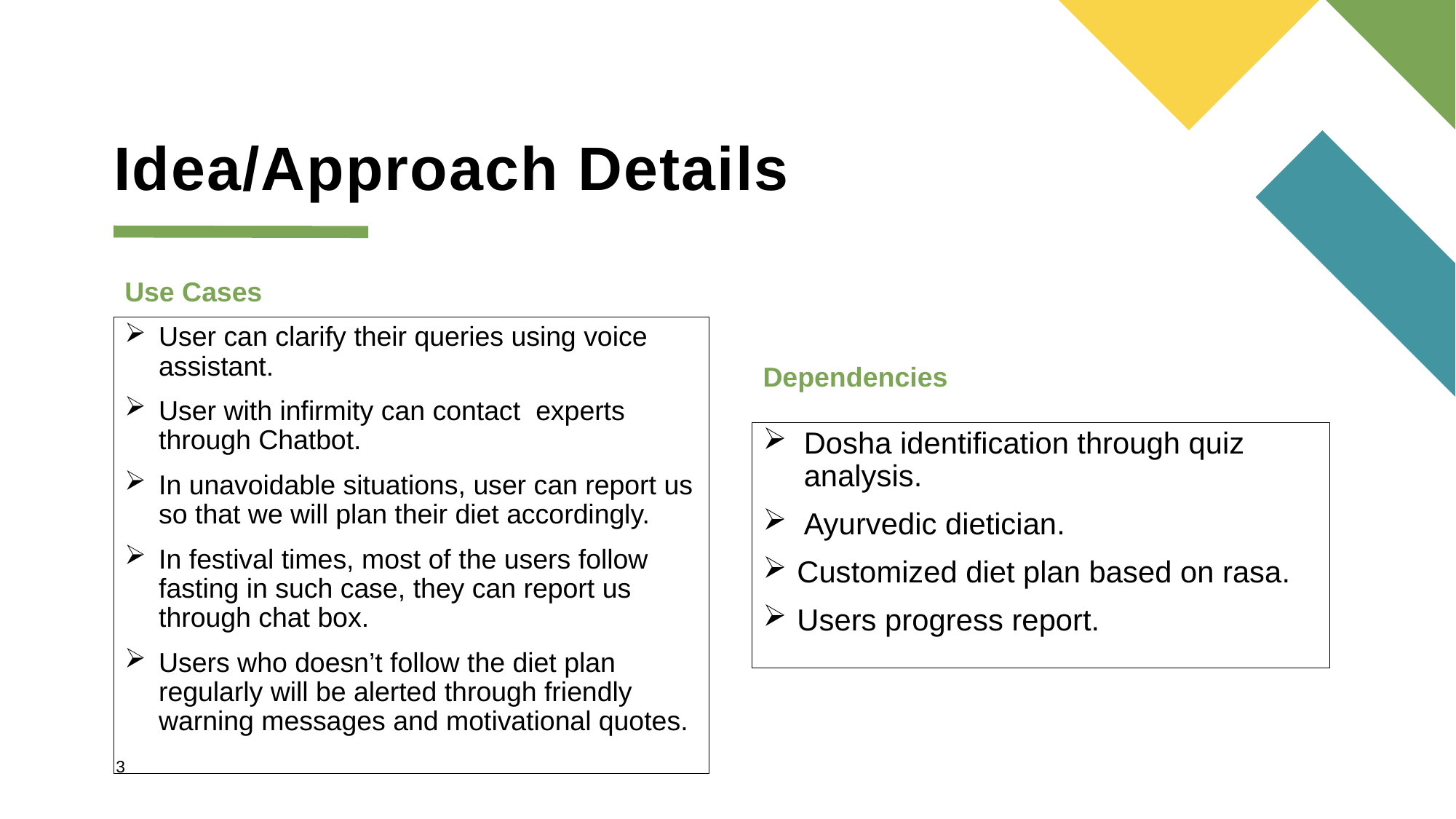

# Idea/Approach Details
Use Cases
User can clarify their queries using voice assistant.
User with infirmity can contact  experts through Chatbot.
In unavoidable situations, user can report us so that we will plan their diet accordingly.
In festival times, most of the users follow fasting in such case, they can report us through chat box.
Users who doesn’t follow the diet plan regularly will be alerted through friendly warning messages and motivational quotes.
Dependencies
Dosha identification through quiz analysis.
Ayurvedic dietician.
Customized diet plan based on rasa.
Users progress report.
3